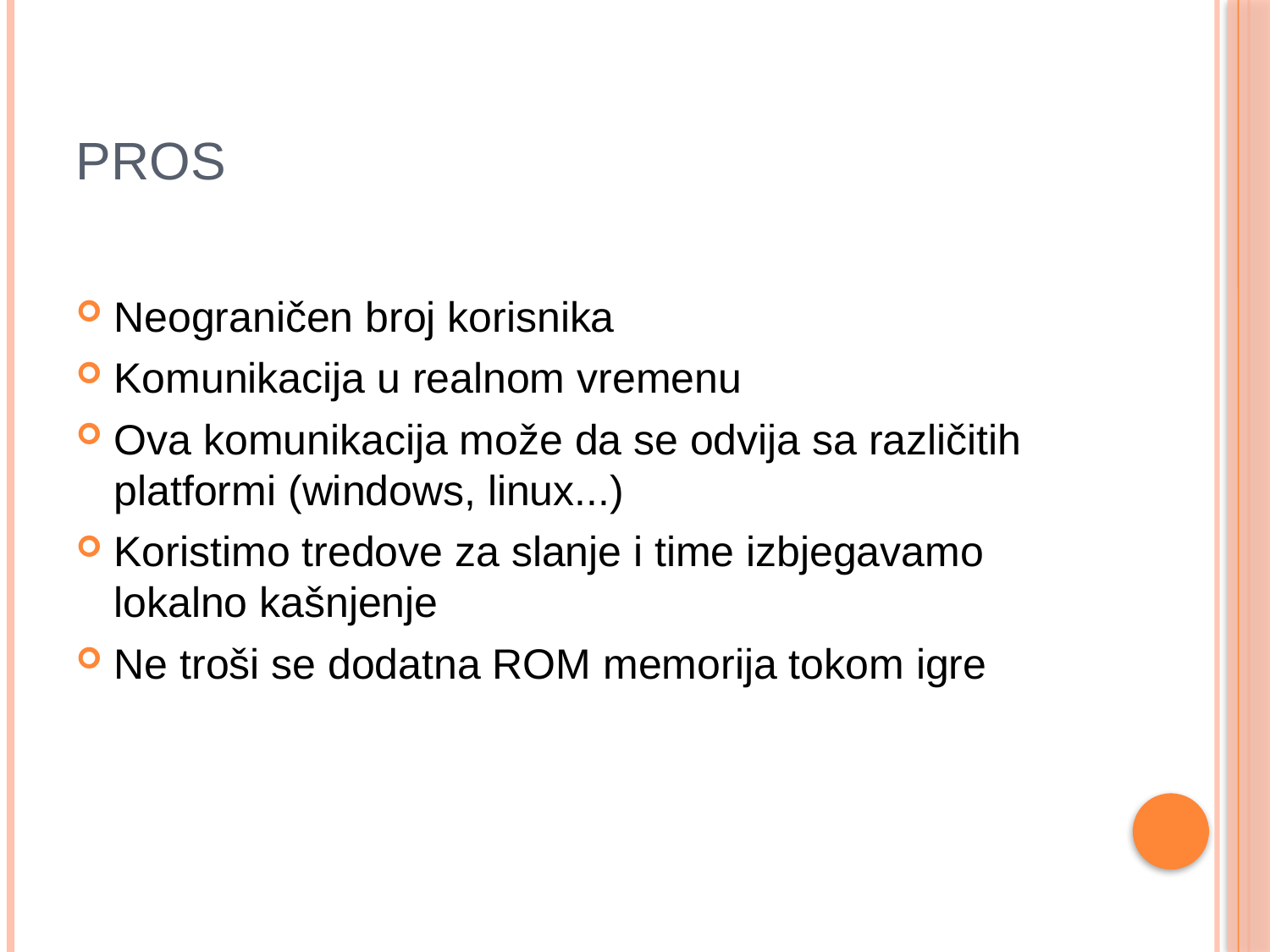

# Pros

Neograničen broj korisnika
Komunikacija u realnom vremenu
Ova komunikacija može da se odvija sa različitih platformi (windows, linux...)
Koristimo tredove za slanje i time izbjegavamo lokalno kašnjenje
Ne troši se dodatna ROM memorija tokom igre